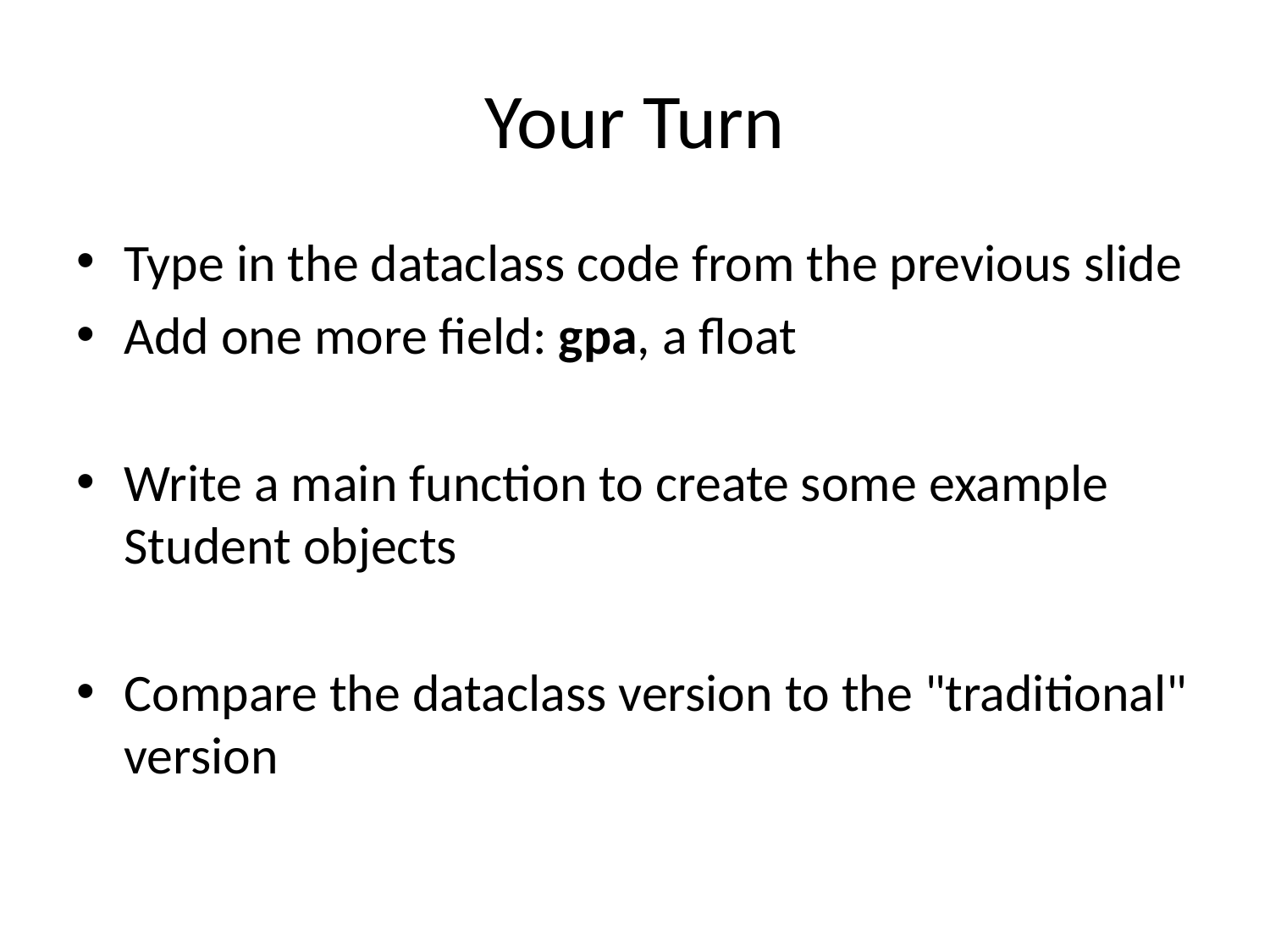

# Your Turn
Type in the dataclass code from the previous slide
Add one more field: gpa, a float

Write a main function to create some example Student objects

Compare the dataclass version to the "traditional" version